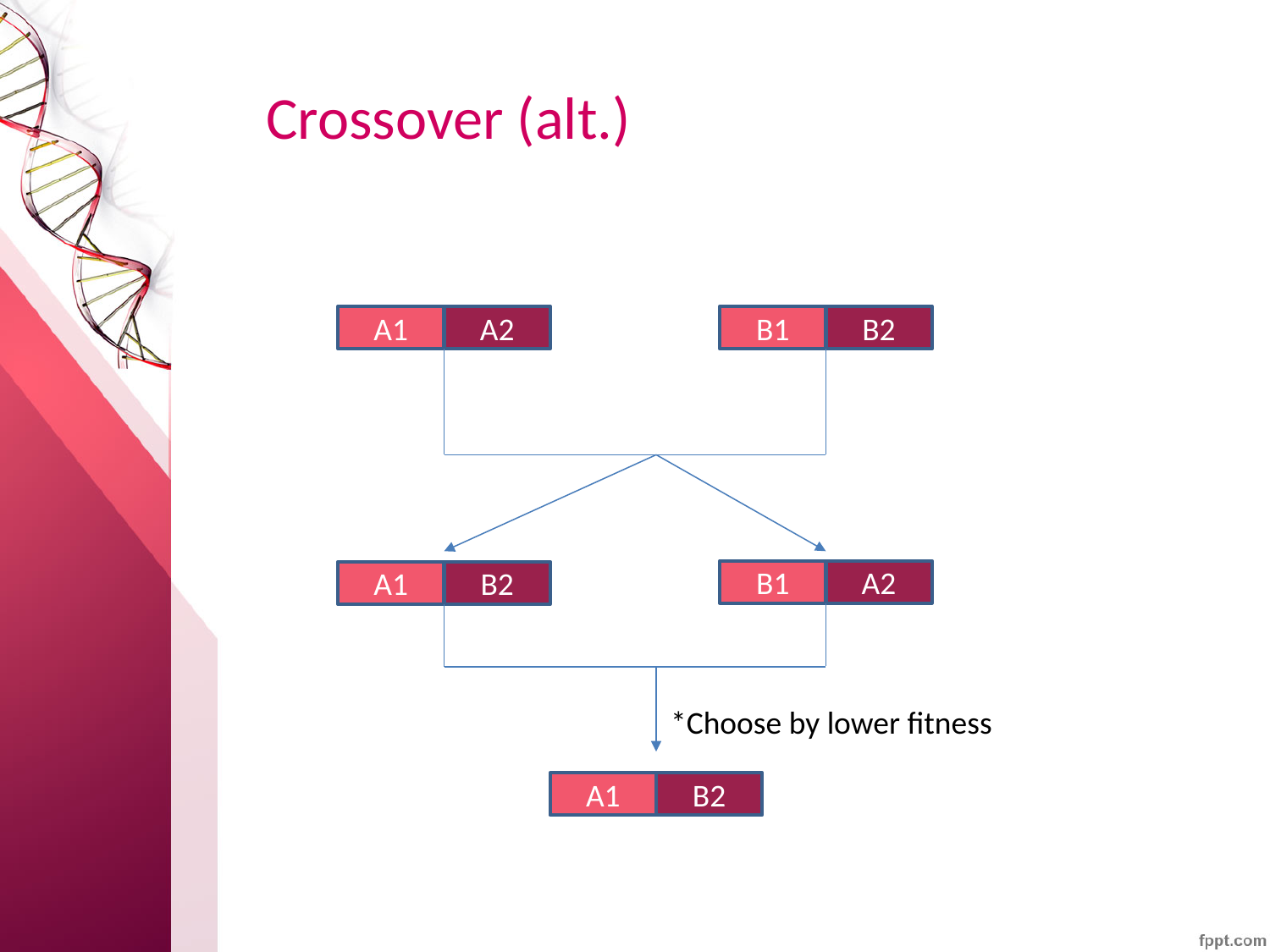

# Crossover (alt.)
A1
A2
B1
B2
B1
A2
A1
B2
*Choose by lower fitness
B2
A1